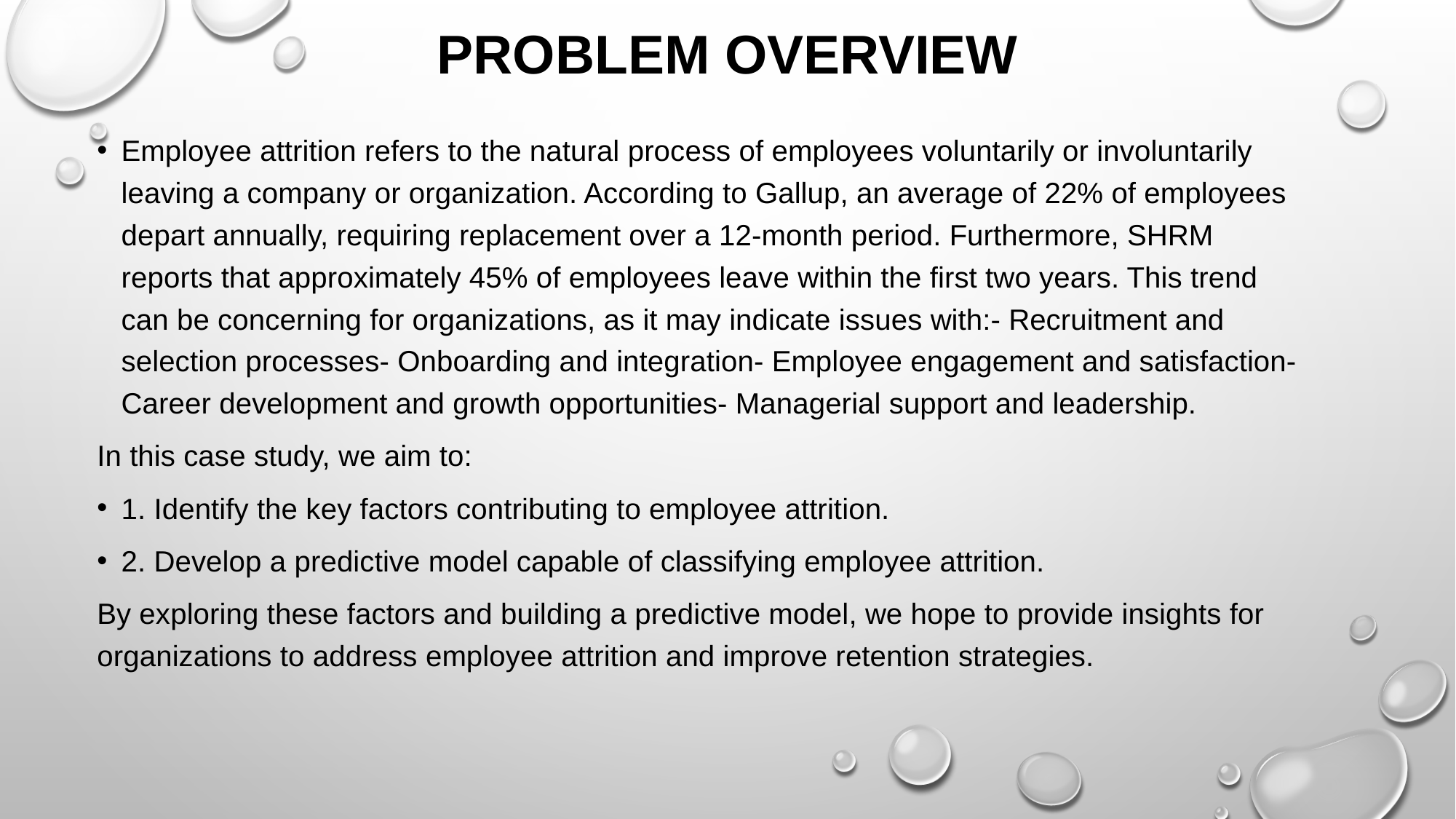

# PROBLEM OVERVIEW
Employee attrition refers to the natural process of employees voluntarily or involuntarily leaving a company or organization. According to Gallup, an average of 22% of employees depart annually, requiring replacement over a 12-month period. Furthermore, SHRM reports that approximately 45% of employees leave within the first two years. This trend can be concerning for organizations, as it may indicate issues with:- Recruitment and selection processes- Onboarding and integration- Employee engagement and satisfaction- Career development and growth opportunities- Managerial support and leadership.
In this case study, we aim to:
1. Identify the key factors contributing to employee attrition.
2. Develop a predictive model capable of classifying employee attrition.
By exploring these factors and building a predictive model, we hope to provide insights for organizations to address employee attrition and improve retention strategies.